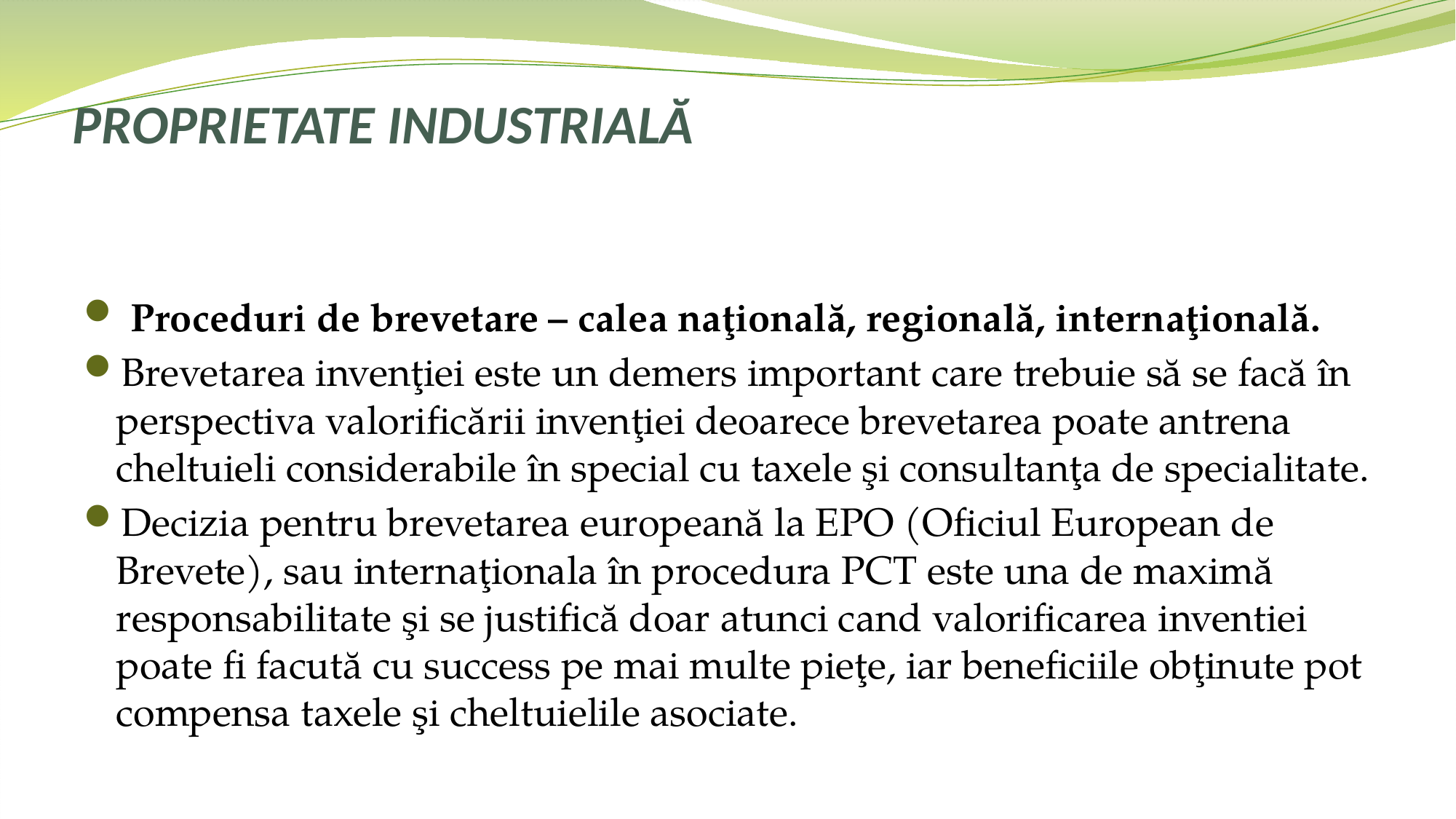

# PROPRIETATE INDUSTRIALĂ

 Proceduri de brevetare – calea naţională, regională, internaţională.
Brevetarea invenţiei este un demers important care trebuie să se facă în perspectiva valorificării invenţiei deoarece brevetarea poate antrena cheltuieli considerabile în special cu taxele şi consultanţa de specialitate.
Decizia pentru brevetarea europeană la EPO (Oficiul European de Brevete), sau internaţionala în procedura PCT este una de maximă responsabilitate şi se justifică doar atunci cand valorificarea inventiei poate fi facută cu success pe mai multe pieţe, iar beneficiile obţinute pot compensa taxele şi cheltuielile asociate.